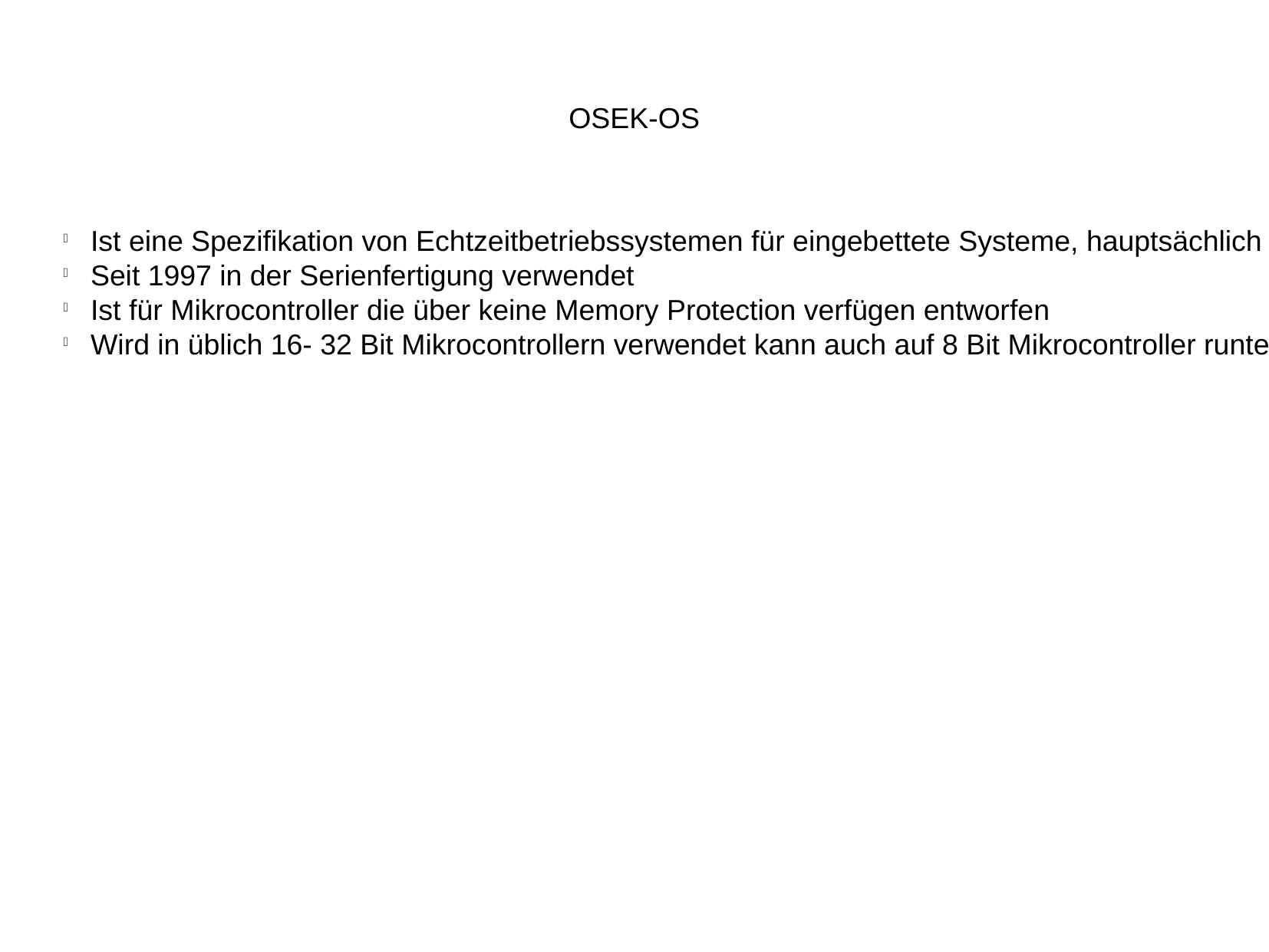

OSEK-OS
Ist eine Spezifikation von Echtzeitbetriebssystemen für eingebettete Systeme, hauptsächlich in der Automobilelektronik
Seit 1997 in der Serienfertigung verwendet
Ist für Mikrocontroller die über keine Memory Protection verfügen entworfen
Wird in üblich 16- 32 Bit Mikrocontrollern verwendet kann auch auf 8 Bit Mikrocontroller runter skaliert werden.